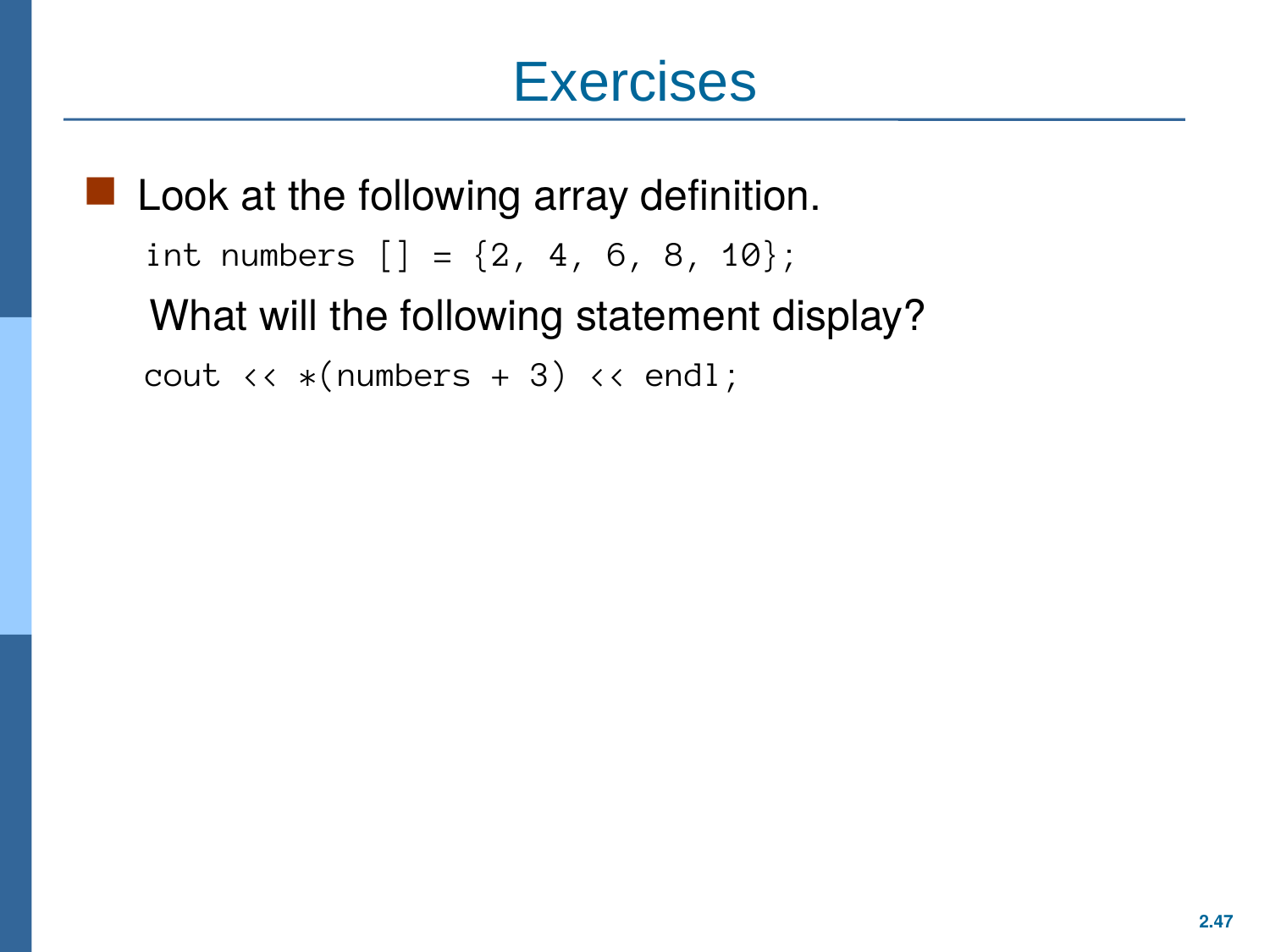

# Exercises
Look at the following array definition.
int numbers [] = {2, 4, 6, 8, 10};
     What will the following statement display?
cout << *(numbers + 3) << endl;